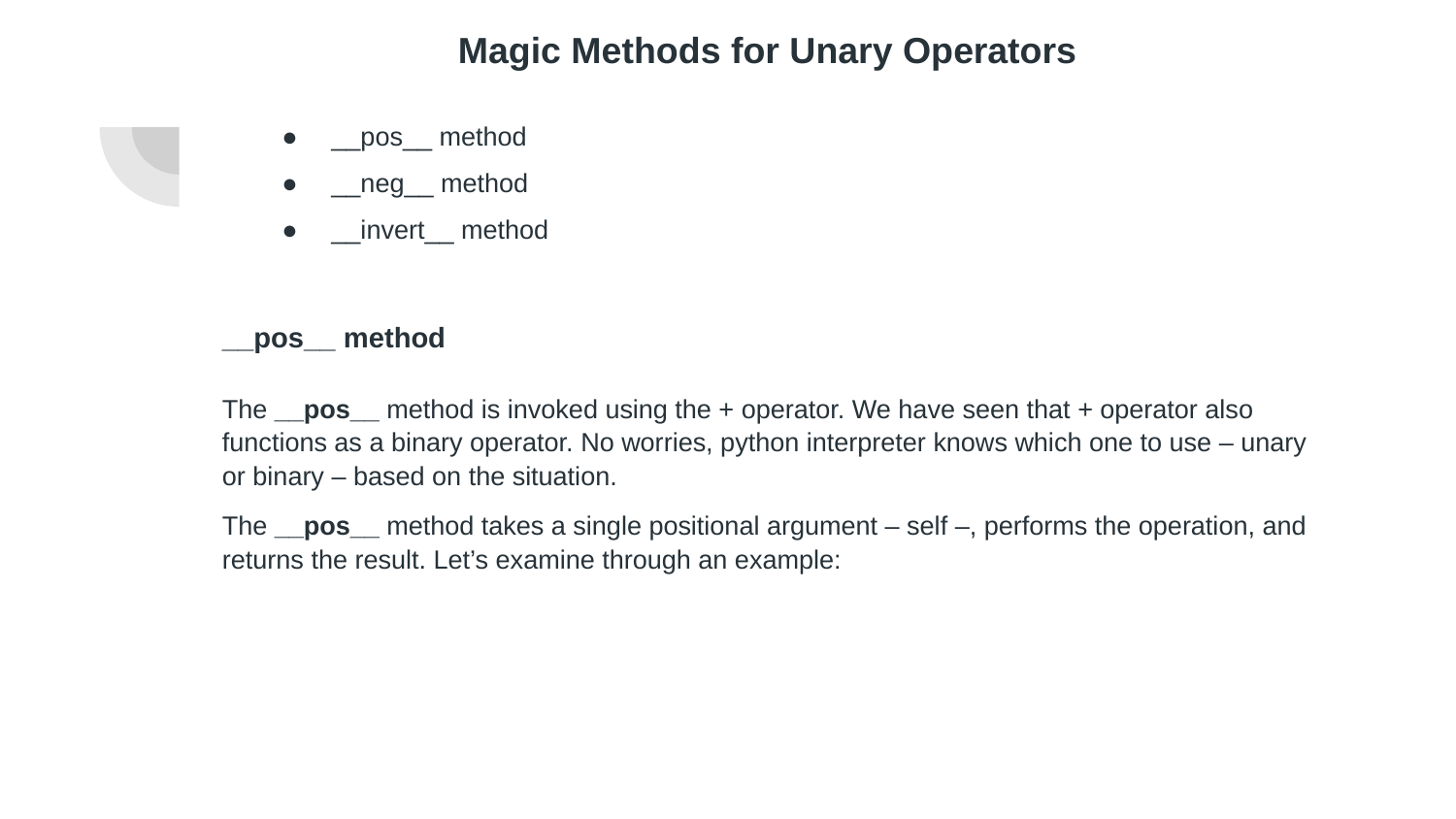

# Magic Methods for Unary Operators
__pos__ method
__neg__ method
__invert__ method
__pos__ method
The __pos__ method is invoked using the + operator. We have seen that + operator also functions as a binary operator. No worries, python interpreter knows which one to use – unary or binary – based on the situation.
The __pos__ method takes a single positional argument – self –, performs the operation, and returns the result. Let’s examine through an example: